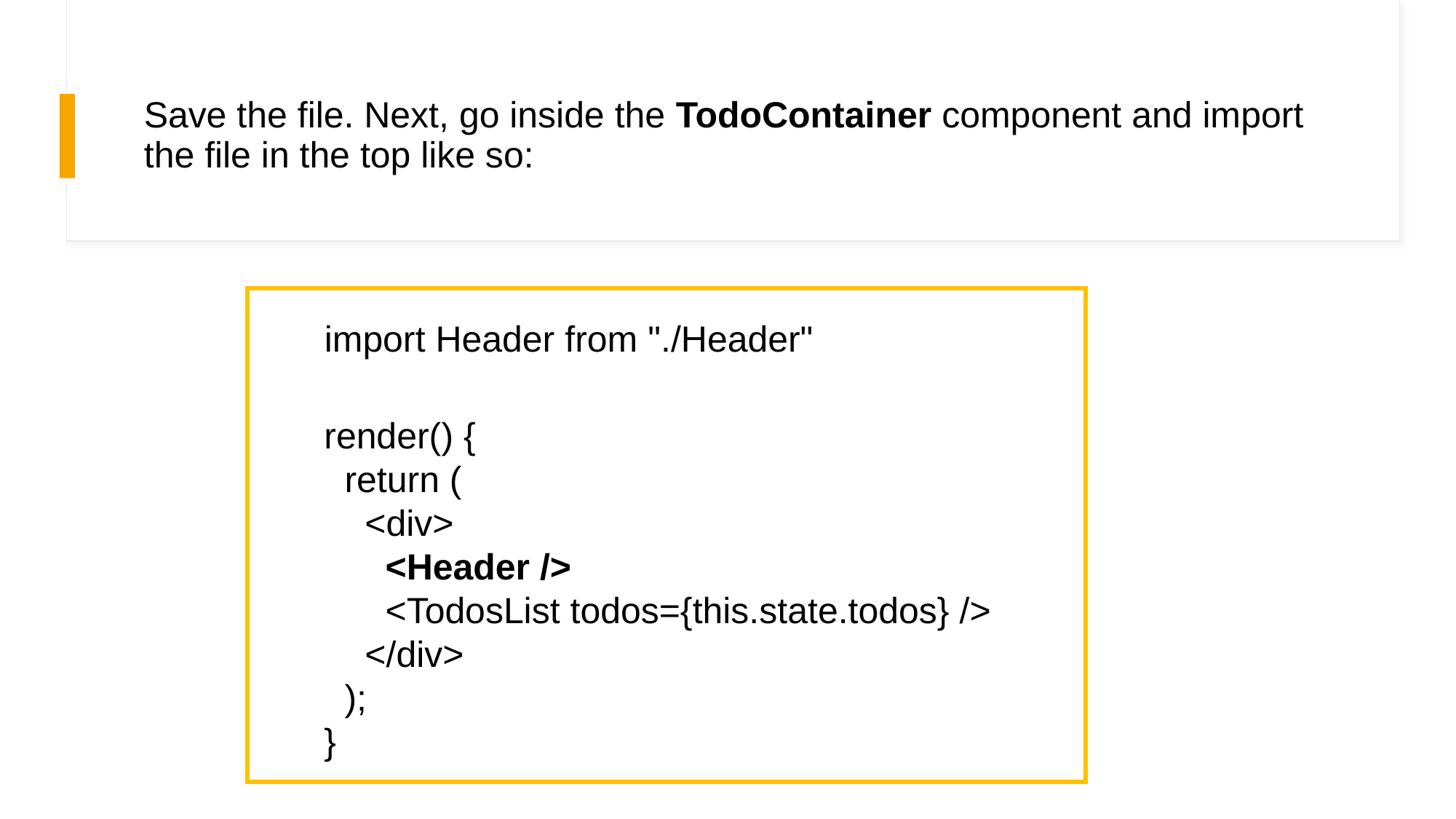

# Save the file. Next, go inside the TodoContainer component and import the file in the top like so:

import Header from "./Header"
render() {
  return (
    <div>
      <Header />
      <TodosList todos={this.state.todos} />
    </div>
  );
}